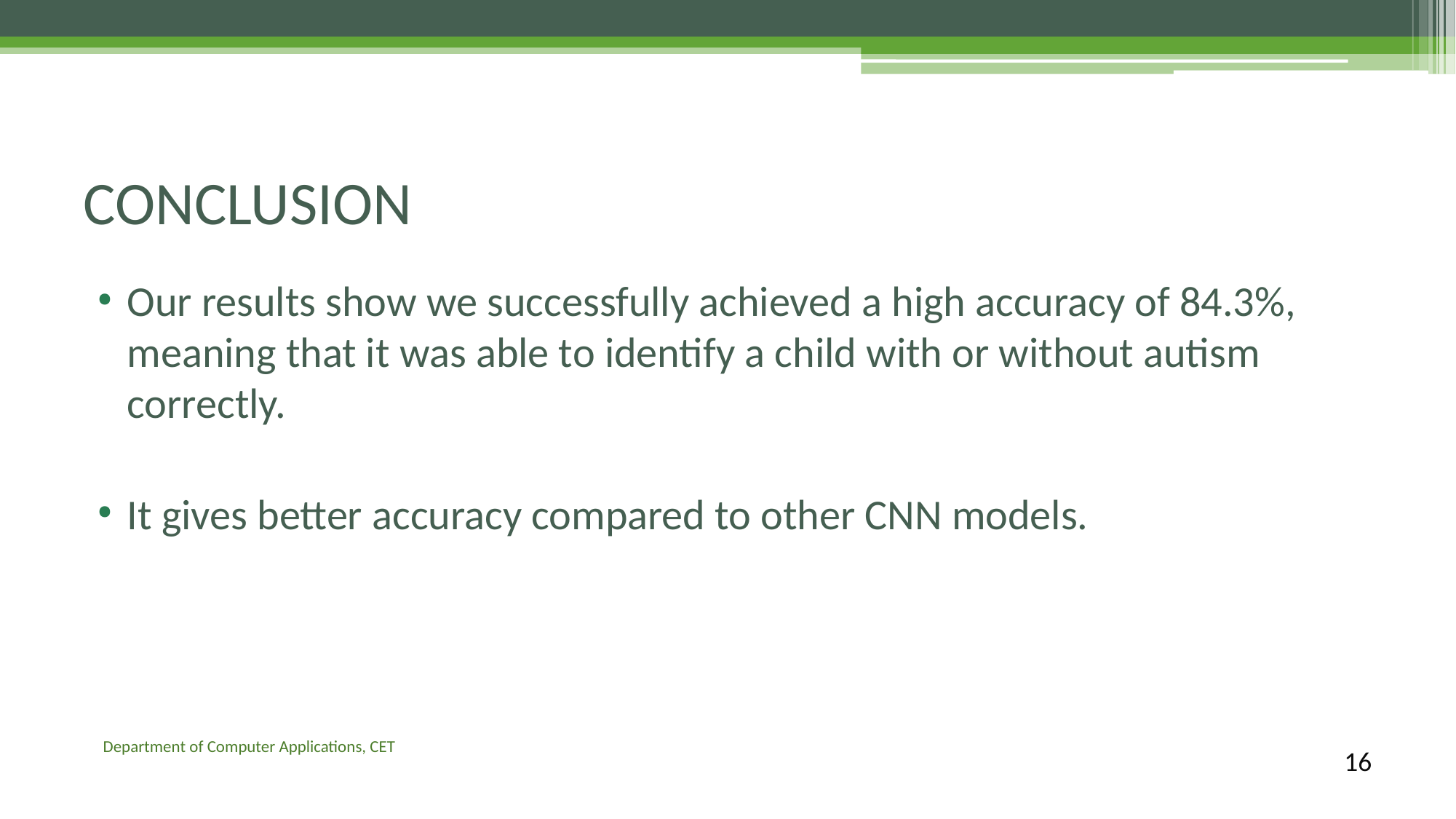

# CONCLUSION
Our results show we successfully achieved a high accuracy of 84.3%, meaning that it was able to identify a child with or without autism correctly.

It gives better accuracy compared to other CNN models.
Department of Computer Applications, CET
16